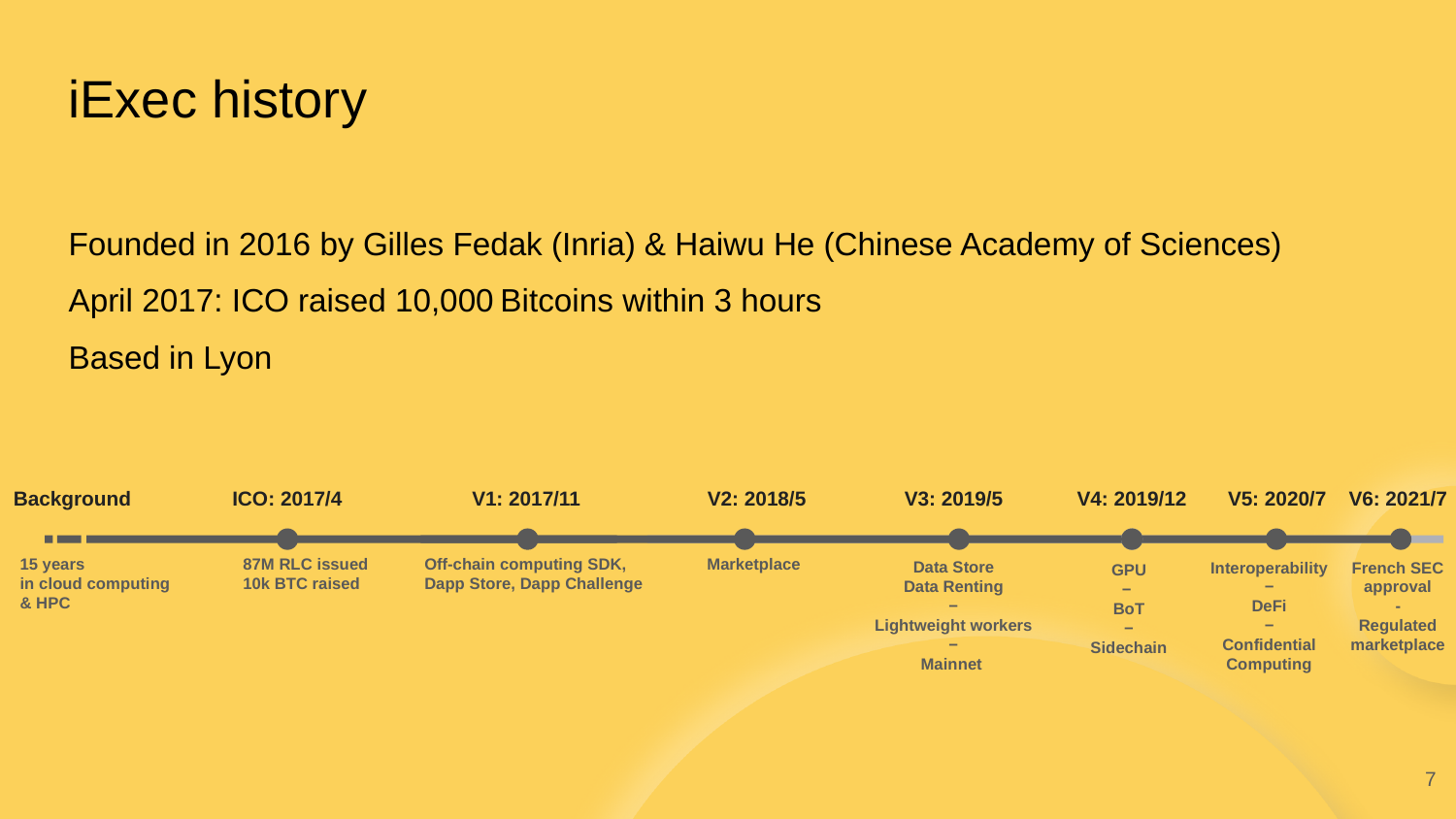

iExec history
Founded in 2016 by Gilles Fedak (Inria) & Haiwu He (Chinese Academy of Sciences)
April 2017: ICO raised 10,000 Bitcoins within 3 hours
Based in Lyon
Background
ICO: 2017/4
V1: 2017/11
V2: 2018/5
V3: 2019/5
V4: 2019/12
V5: 2020/7
V6: 2021/7

15 years
in cloud computing
& HPC
87M RLC issued
10k BTC raised
Off-chain computing SDK, Dapp Store, Dapp Challenge
Marketplace
Data Store
Data Renting
−
Lightweight workers
−
Mainnet
Interoperability
−
DeFi
−
Confidential Computing
French SEC
approval
-
Regulated marketplace
GPU
−
BoT
−
Sidechain
7